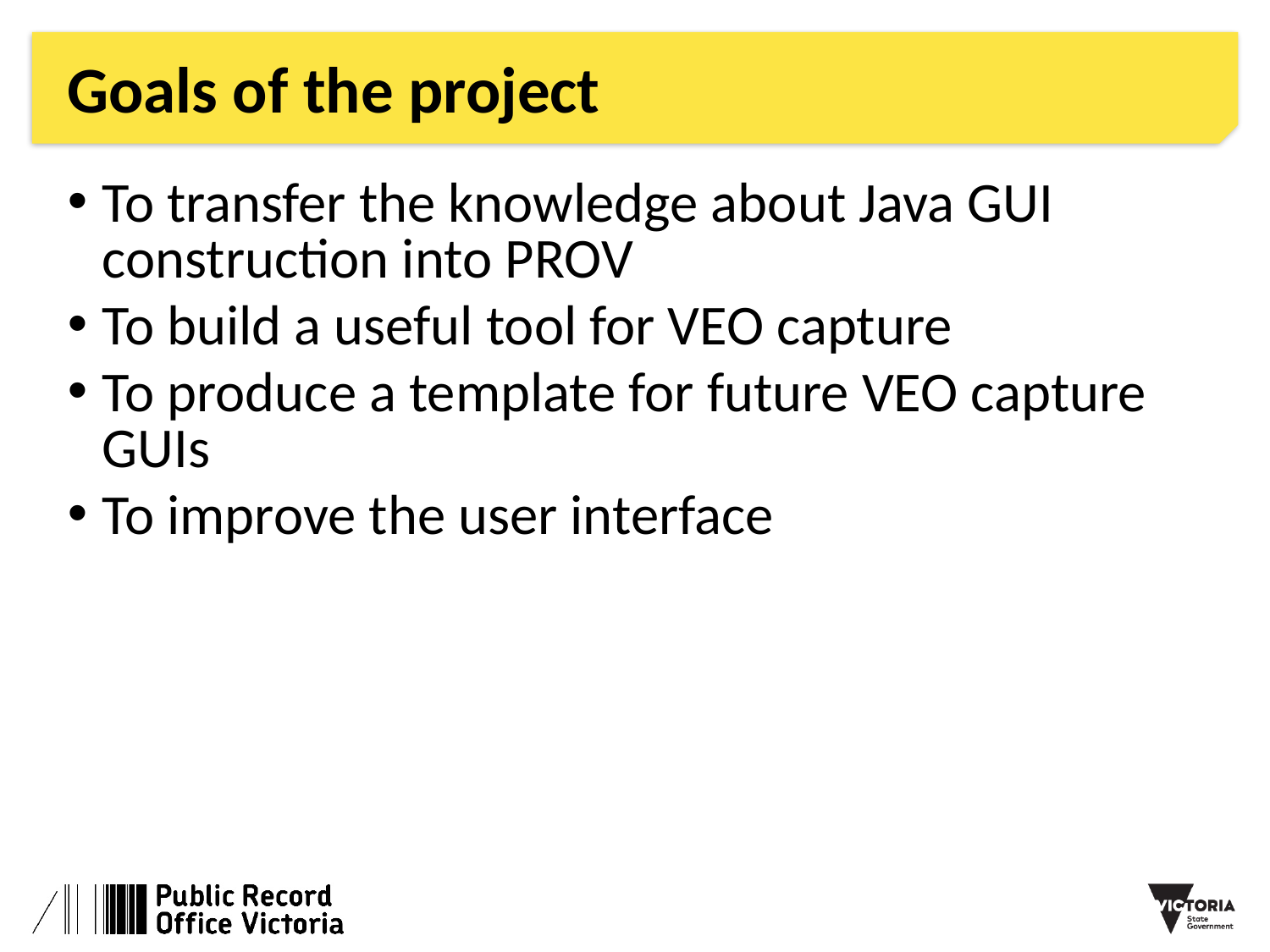

# Goals of the project
To transfer the knowledge about Java GUI construction into PROV
To build a useful tool for VEO capture
To produce a template for future VEO capture GUIs
To improve the user interface